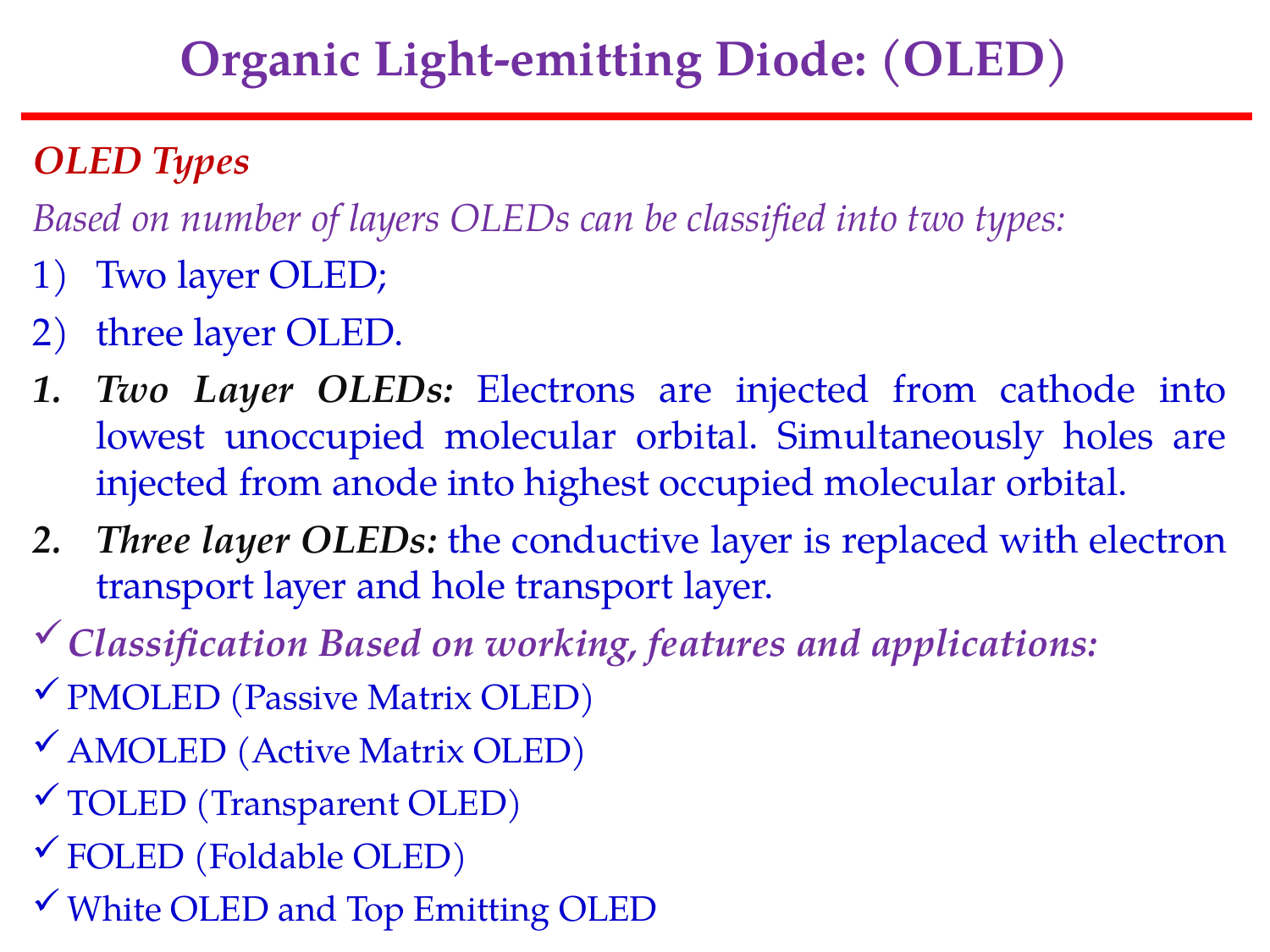

Organic Light-emitting Diode: (OLED)

OLED Types
Based on number of layers OLEDs can be classified into two types:
Two layer OLED;
three layer OLED.
Two Layer OLEDs: Electrons are injected from cathode into lowest unoccupied molecular orbital. Simultaneously holes are injected from anode into highest occupied molecular orbital.
Three layer OLEDs: the conductive layer is replaced with electron transport layer and hole transport layer.
Classification Based on working, features and applications:
PMOLED (Passive Matrix OLED)
AMOLED (Active Matrix OLED)
TOLED (Transparent OLED)
FOLED (Foldable OLED)
White OLED and Top Emitting OLED